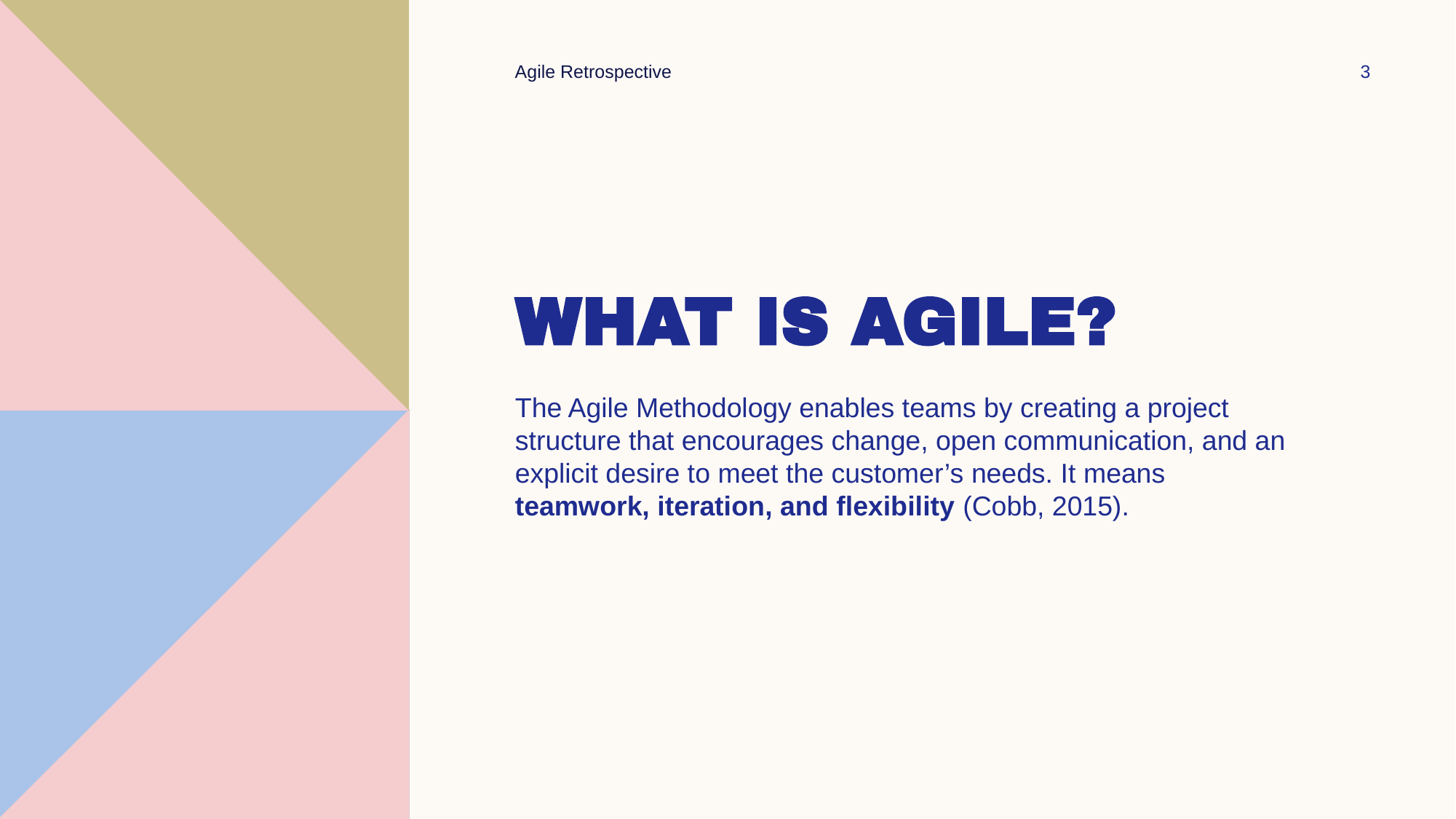

Agile Retrospective
3
# What is agile?
The Agile Methodology enables teams by creating a project structure that encourages change, open communication, and an explicit desire to meet the customer’s needs. It means teamwork, iteration, and flexibility (Cobb, 2015).